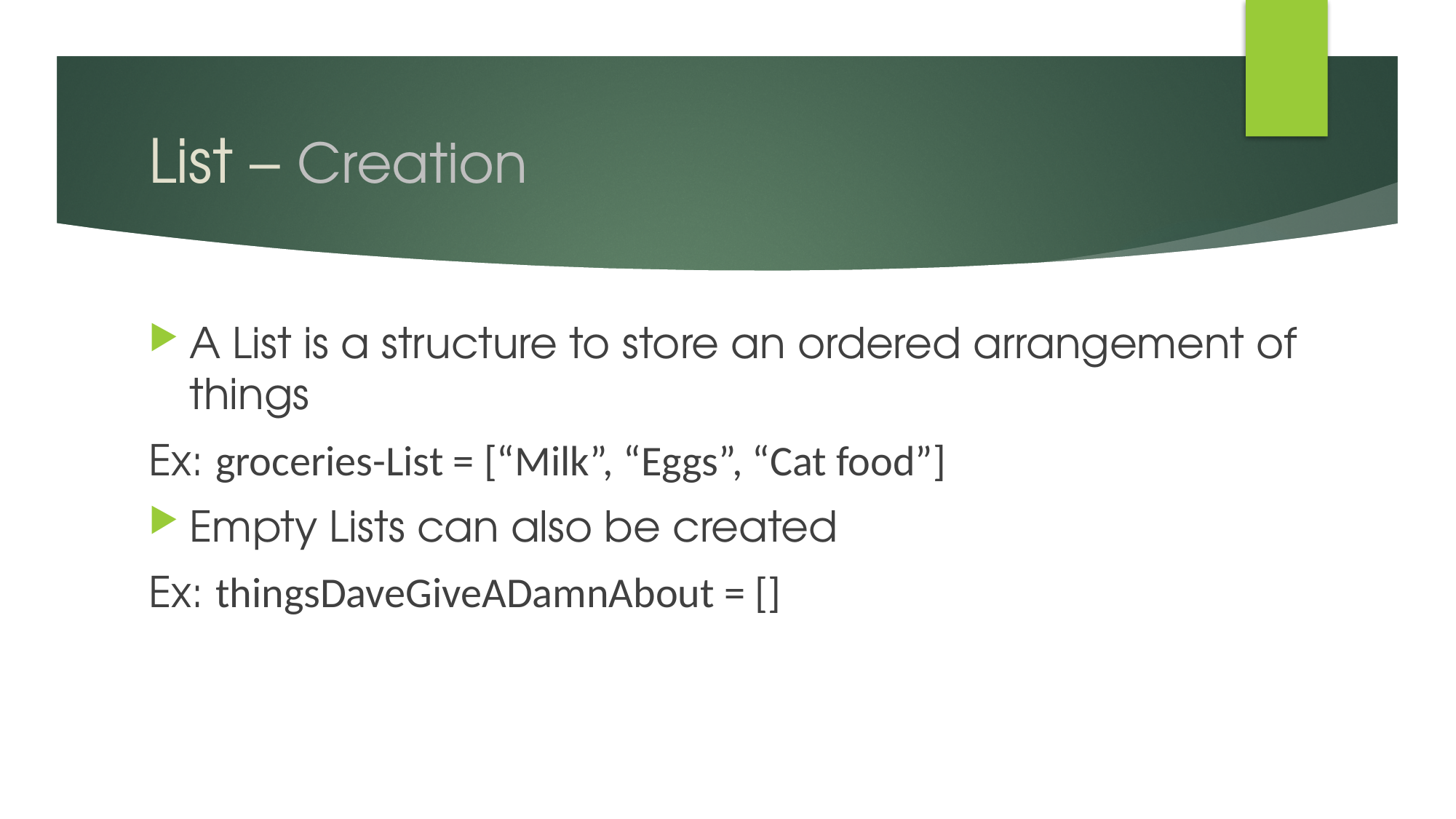

# List – Creation
A List is a structure to store an ordered arrangement of things
Ex: groceries-List = [“Milk”, “Eggs”, “Cat food”]
Empty Lists can also be created
Ex: thingsDaveGiveADamnAbout = []